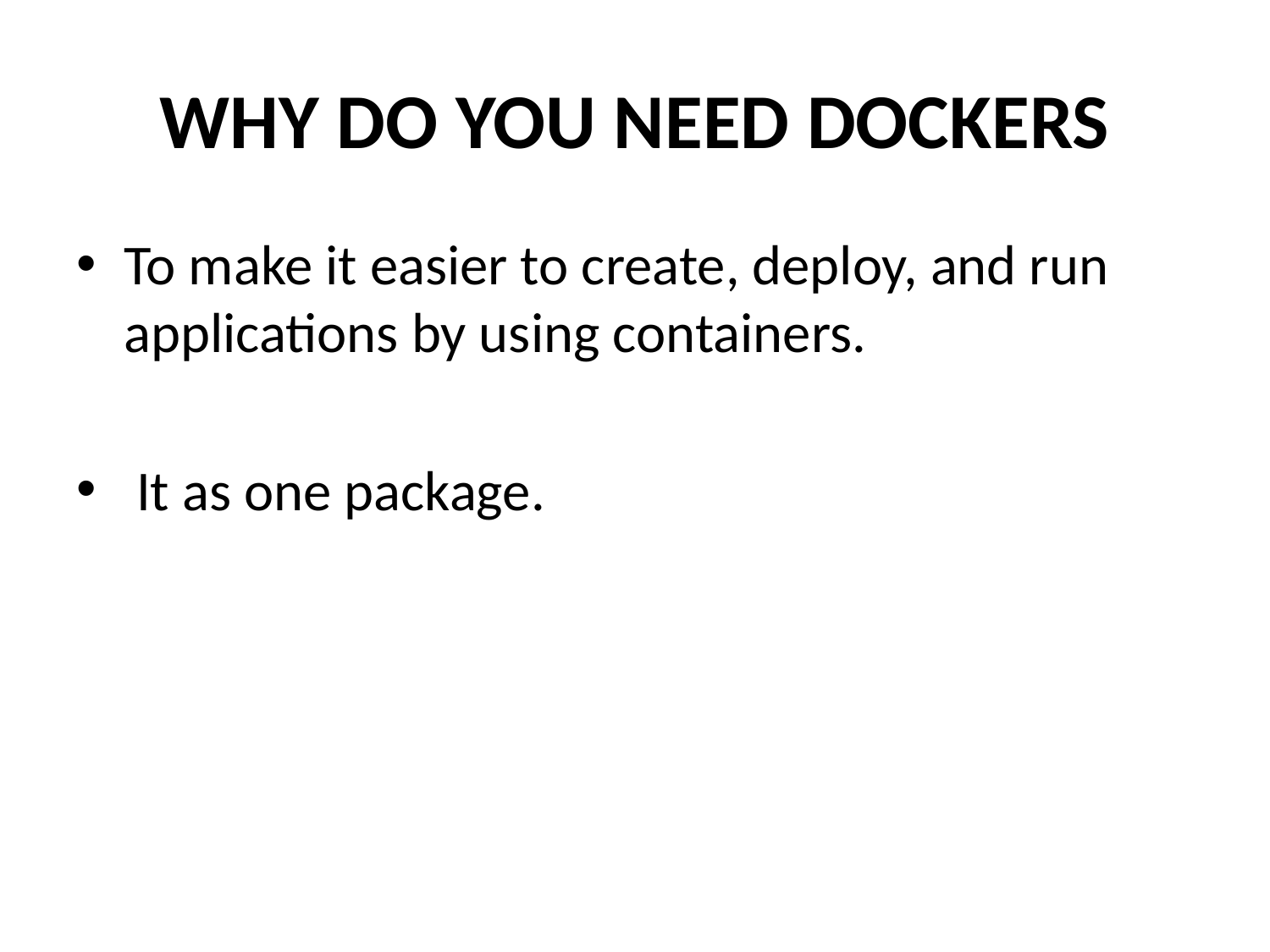

# WHY DO YOU NEED DOCKERS
To make it easier to create, deploy, and run applications by using containers.

 It as one package.